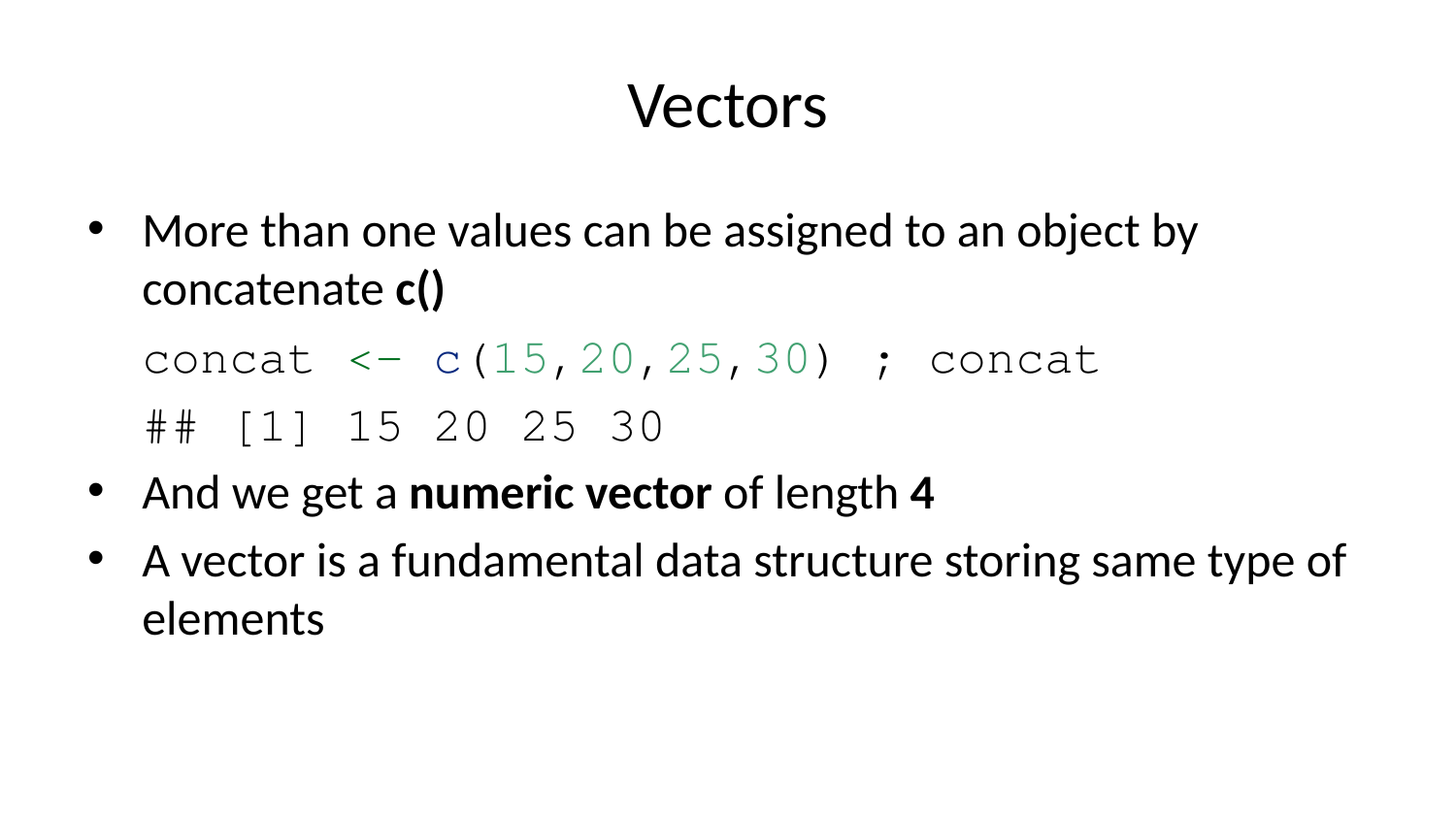

# Vectors
More than one values can be assigned to an object by concatenate c()
concat <- c(15,20,25,30) ; concat
## [1] 15 20 25 30
And we get a numeric vector of length 4
A vector is a fundamental data structure storing same type of elements